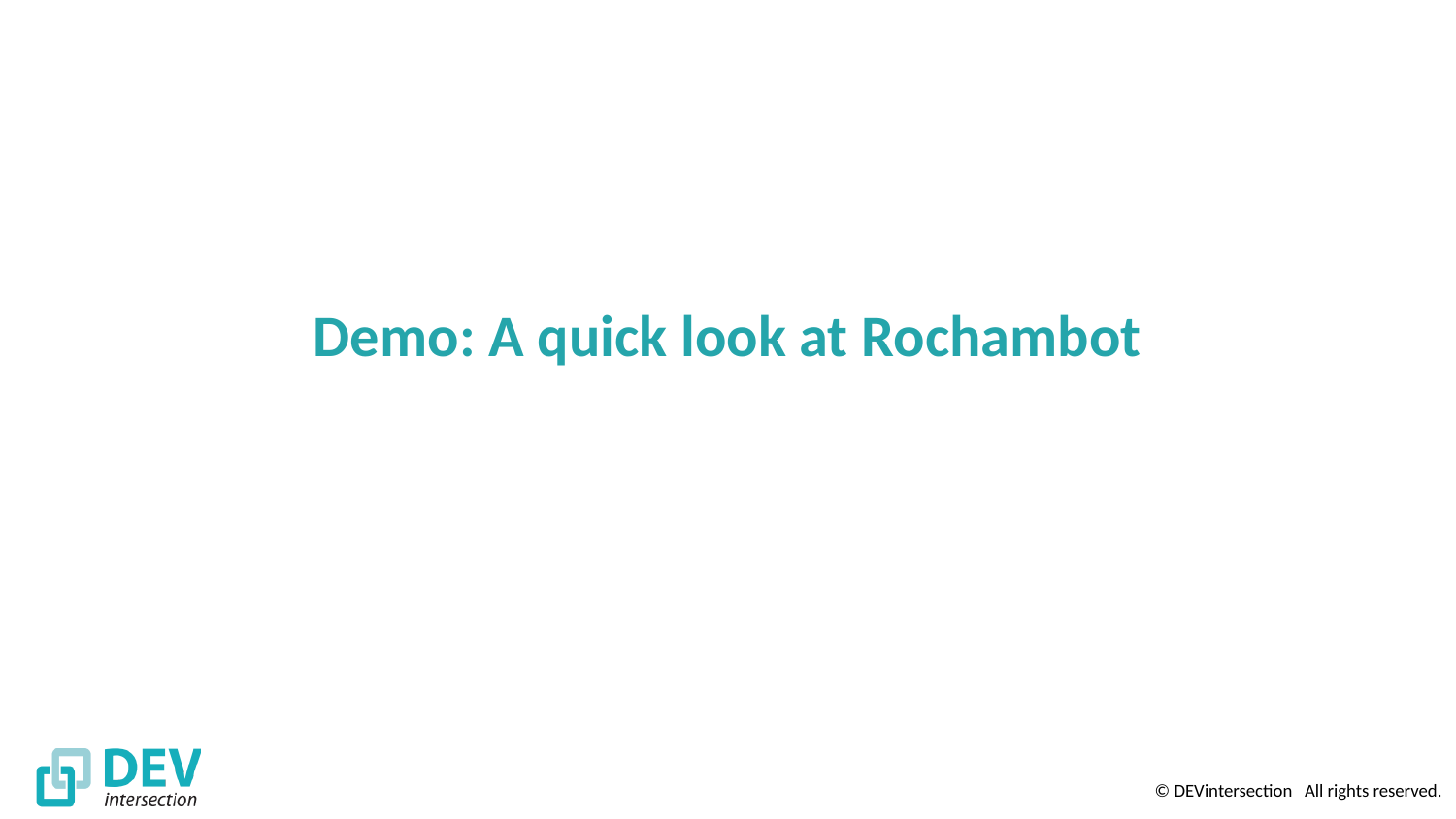

# Demo: A quick look at Rochambot